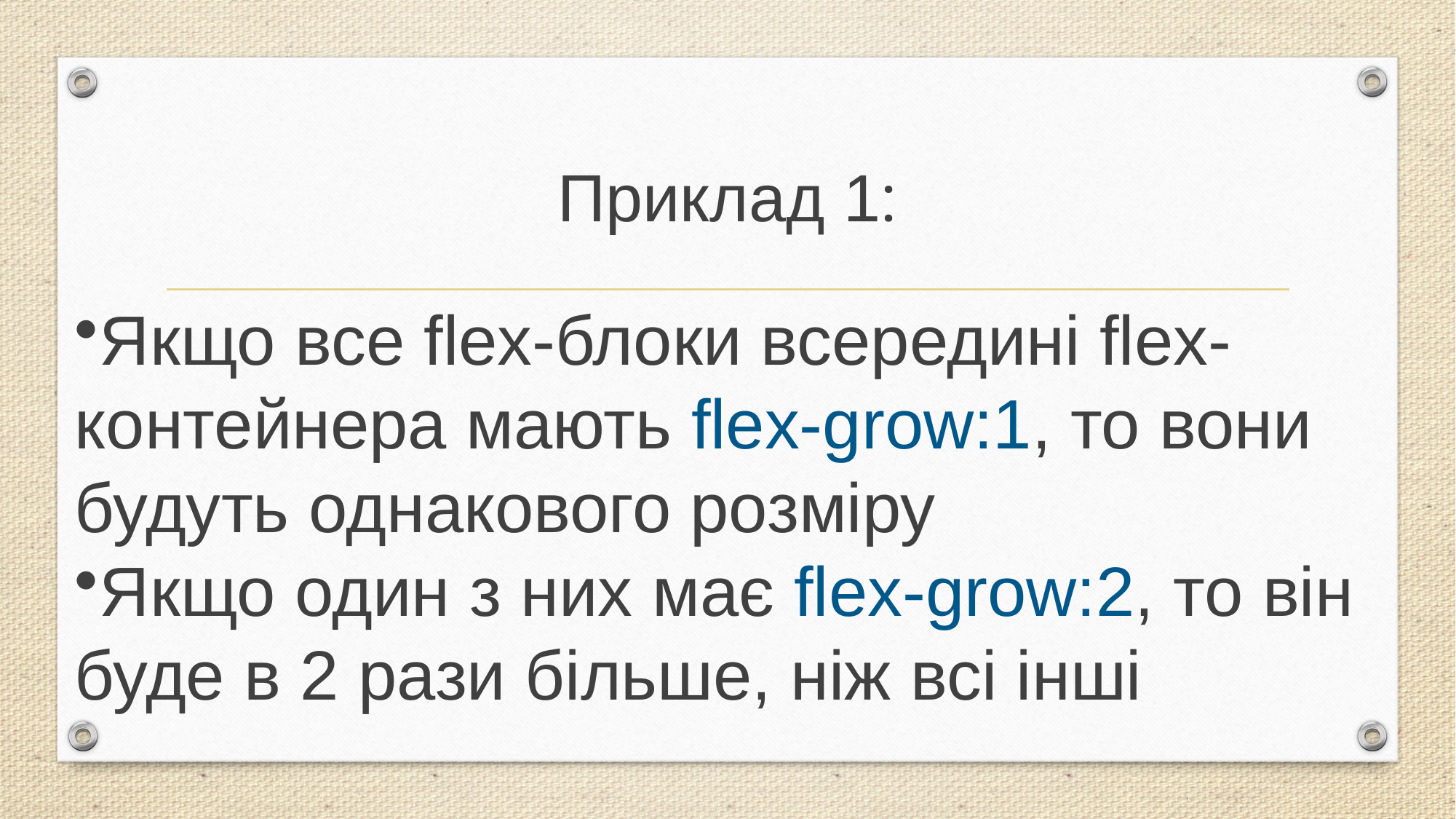

# Приклад 1:
Якщо все flex-блоки всередині flex-контейнера мають flex-grow:1, то вони будуть однакового розміру
Якщо один з них має flex-grow:2, то він буде в 2 рази більше, ніж всі інші